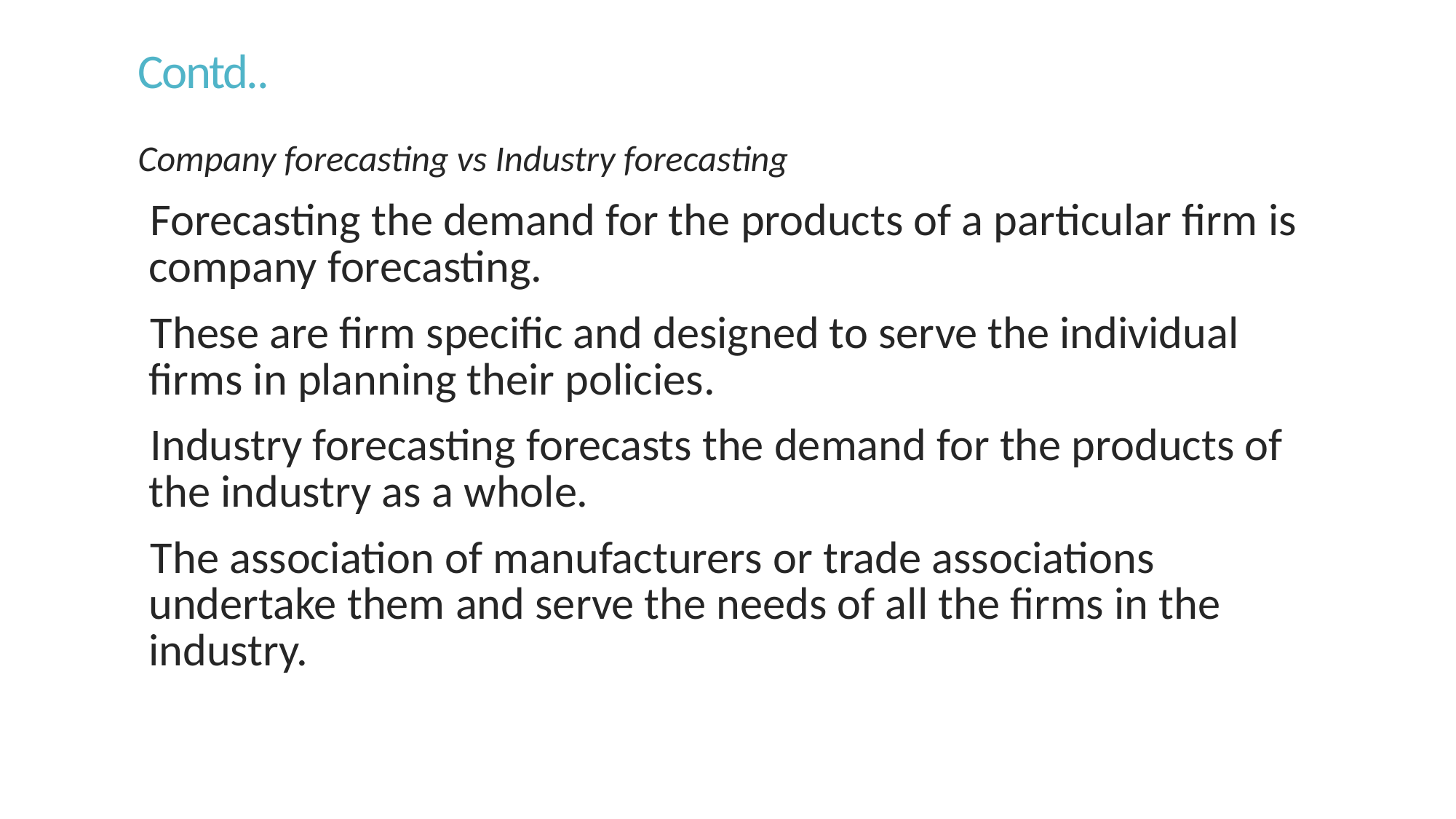

# Contd..
Company forecasting vs Industry forecasting
Forecasting the demand for the products of a particular firm is company forecasting.
These are firm specific and designed to serve the individual firms in planning their policies.
Industry forecasting forecasts the demand for the products of the industry as a whole.
The association of manufacturers or trade associations undertake them and serve the needs of all the firms in the industry.